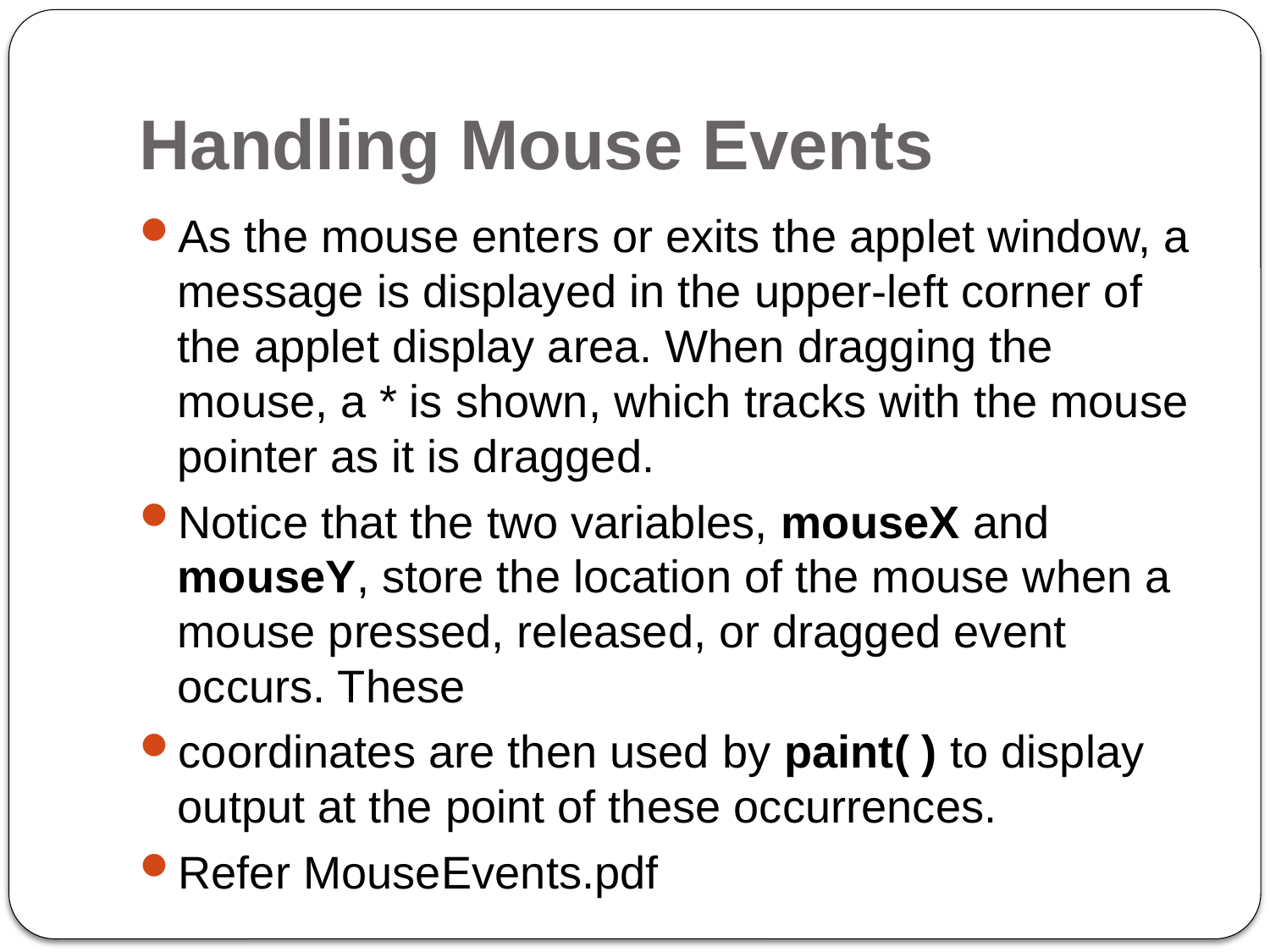

# Handling Mouse Events
As the mouse enters or exits the applet window, a message is displayed in the upper-left corner of the applet display area. When dragging the mouse, a * is shown, which tracks with the mouse pointer as it is dragged.
Notice that the two variables, mouseX and mouseY, store the location of the mouse when a mouse pressed, released, or dragged event occurs. These
coordinates are then used by paint( ) to display output at the point of these occurrences.
Refer MouseEvents.pdf